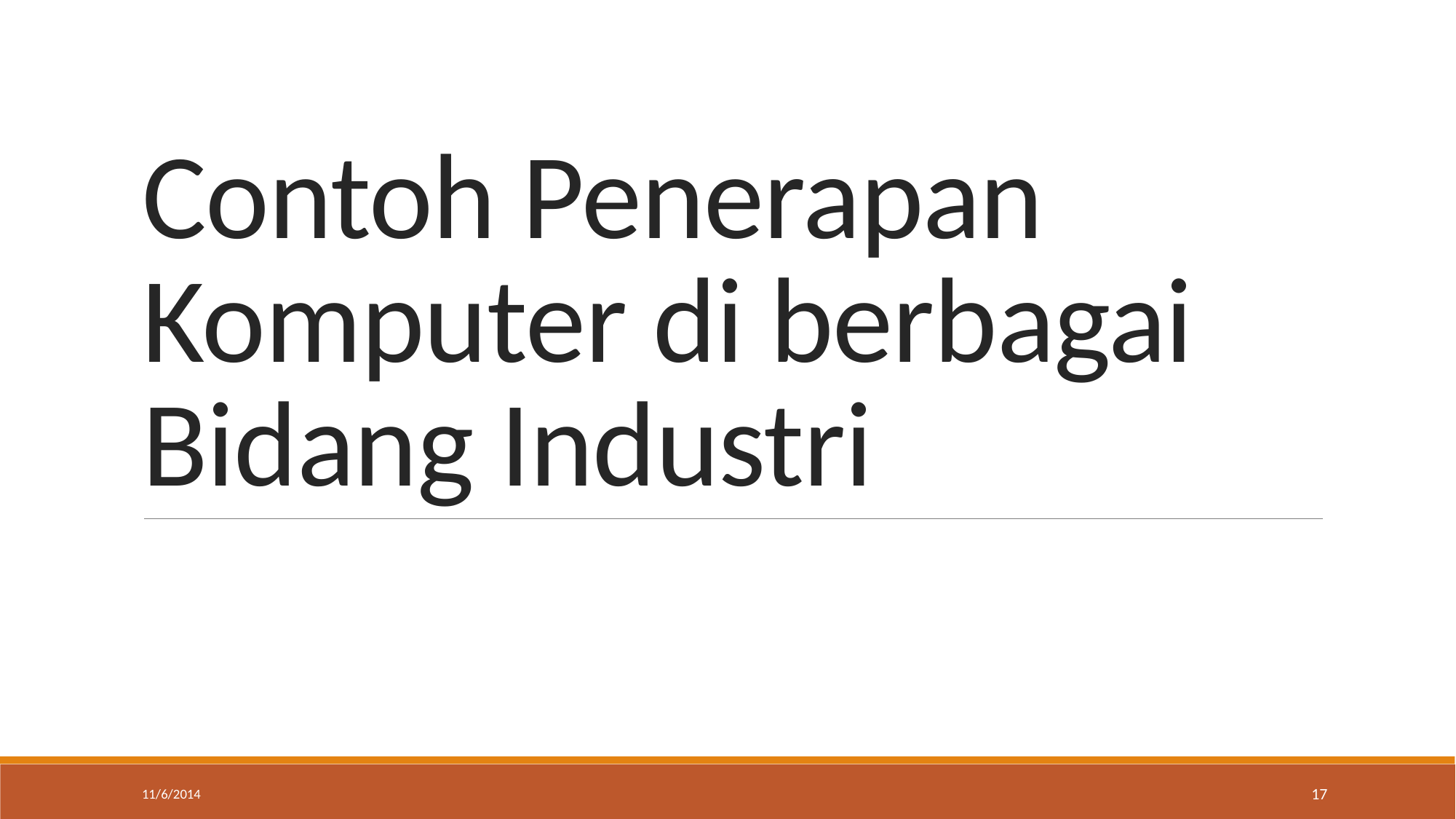

# Contoh Penerapan Komputer di berbagai Bidang Industri
11/6/2014
17